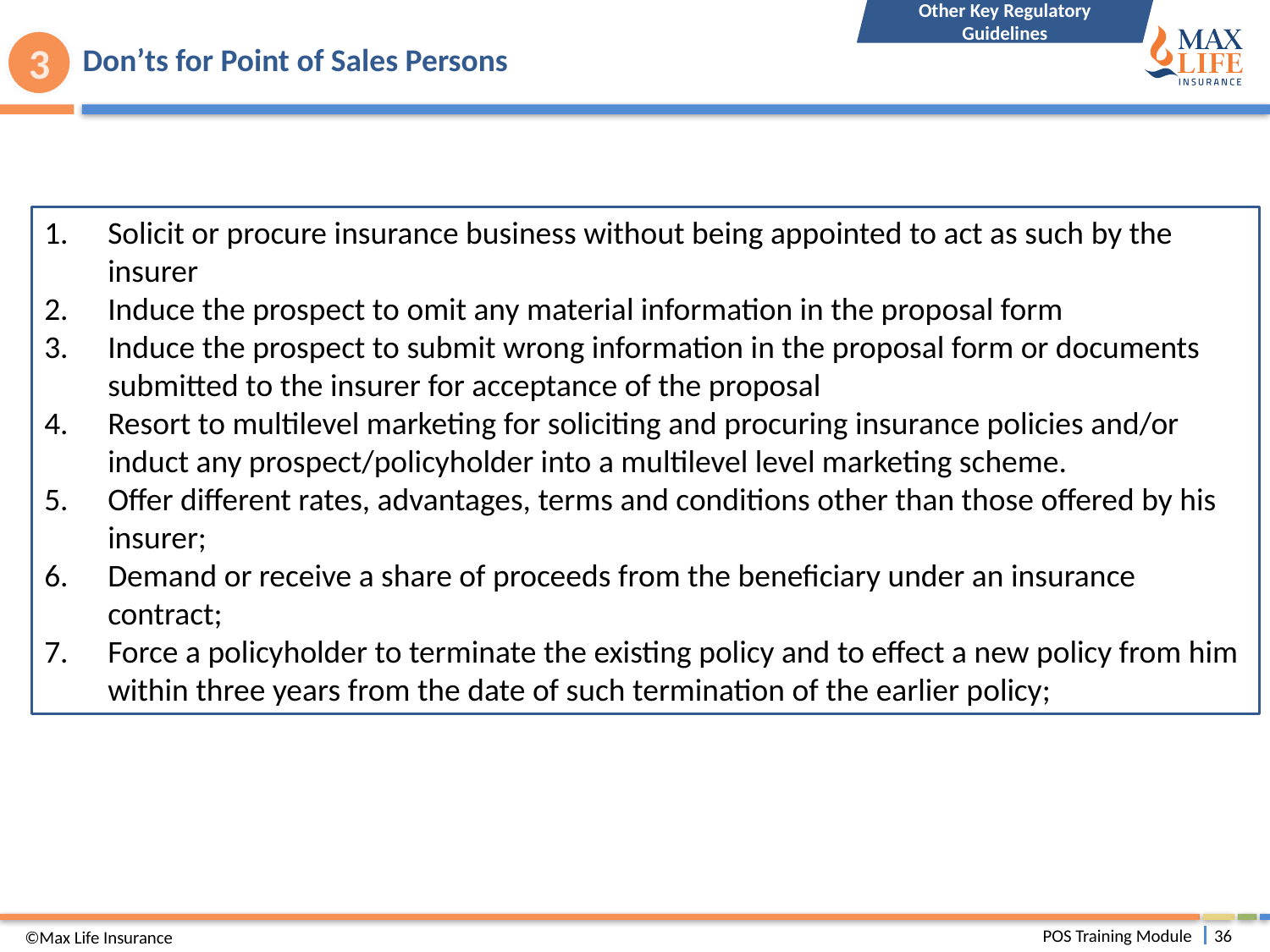

Other Key Regulatory Guidelines
# Don’ts for Point of Sales Persons
3
Solicit or procure insurance business without being appointed to act as such by the insurer
Induce the prospect to omit any material information in the proposal form
Induce the prospect to submit wrong information in the proposal form or documents submitted to the insurer for acceptance of the proposal
Resort to multilevel marketing for soliciting and procuring insurance policies and/or induct any prospect/policyholder into a multilevel level marketing scheme.
Offer different rates, advantages, terms and conditions other than those offered by his insurer;
Demand or receive a share of proceeds from the beneficiary under an insurance contract;
Force a policyholder to terminate the existing policy and to effect a new policy from him within three years from the date of such termination of the earlier policy;
©Max Life Insurance
POS Training Module
36